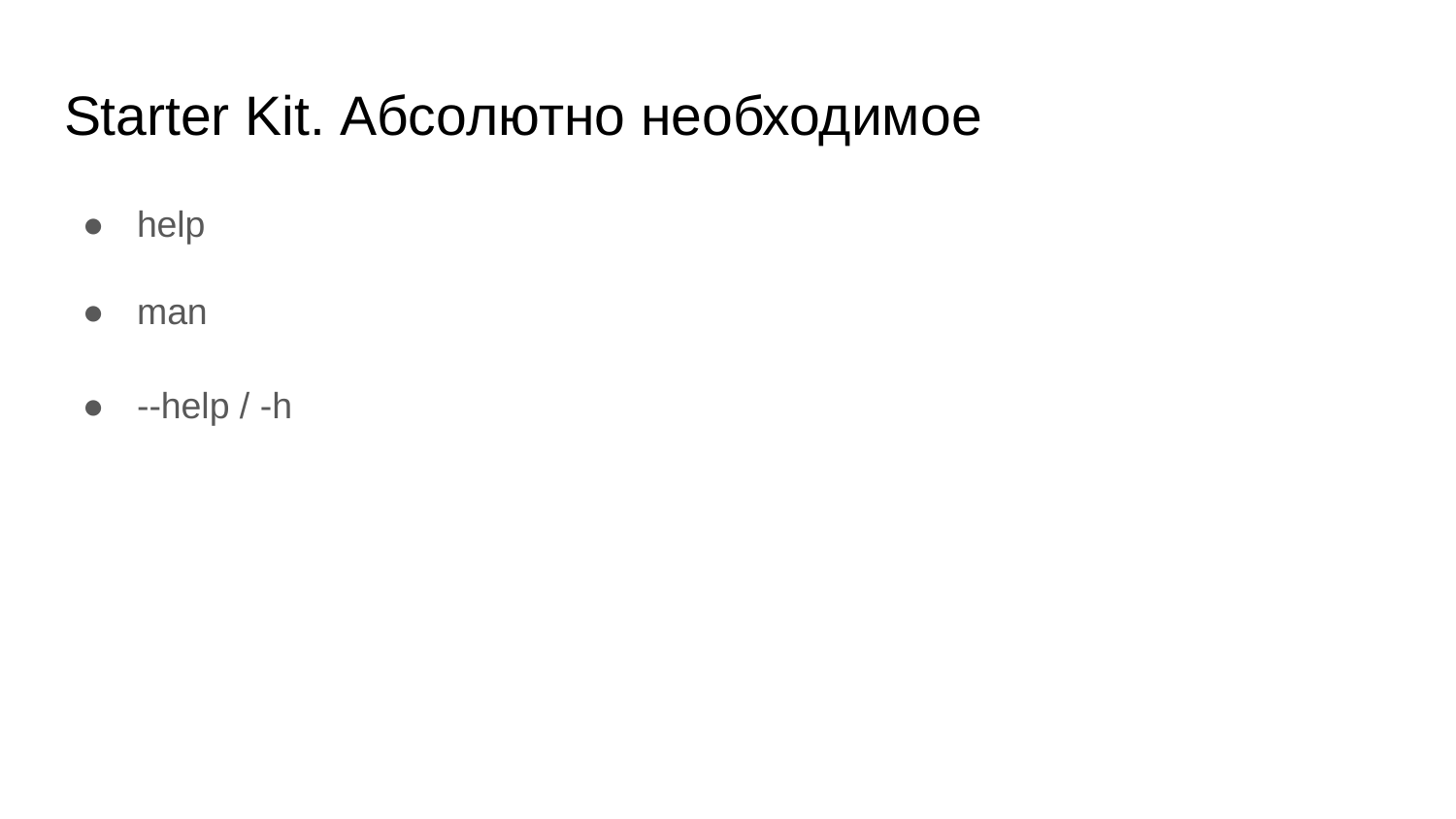

# Starter Kit. Абсолютно необходимое
help
man
--help / -h